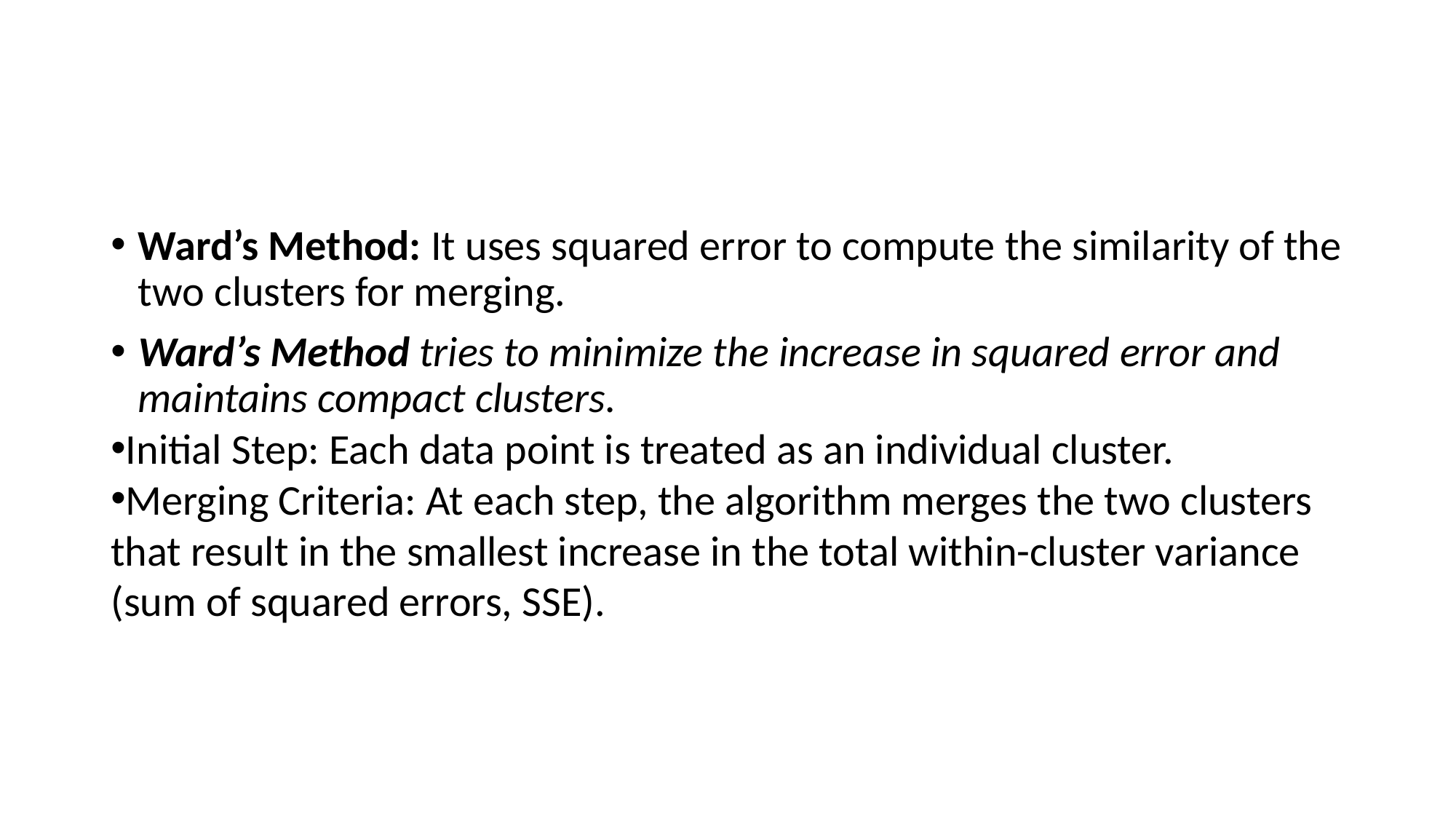

#
Ward’s Method: It uses squared error to compute the similarity of the two clusters for merging.
Ward’s Method tries to minimize the increase in squared error and maintains compact clusters.
Initial Step: Each data point is treated as an individual cluster.
Merging Criteria: At each step, the algorithm merges the two clusters that result in the smallest increase in the total within-cluster variance (sum of squared errors, SSE).